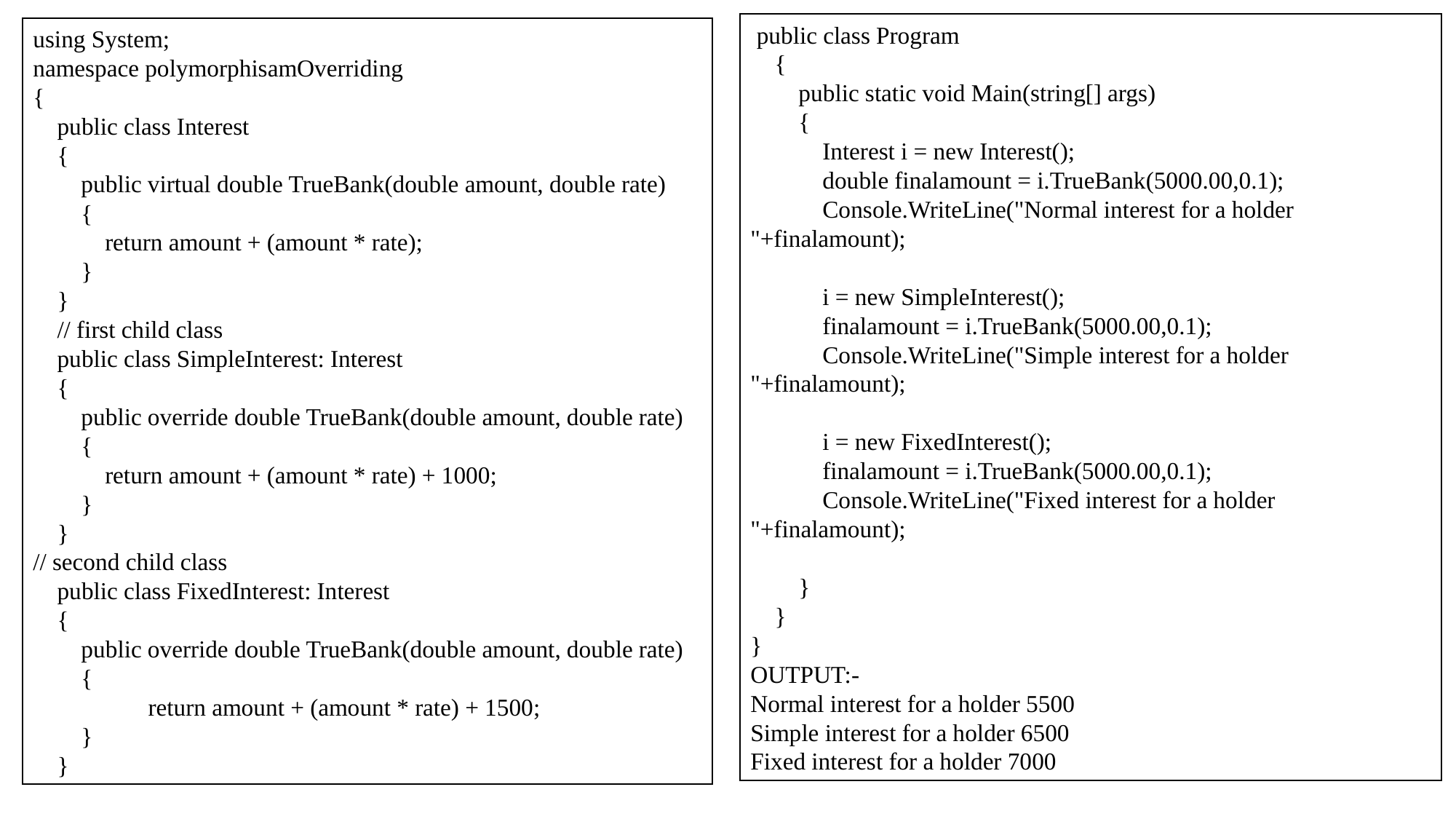

public class Program
    {
        public static void Main(string[] args)
        {
            Interest i = new Interest();
            double finalamount = i.TrueBank(5000.00,0.1);
            Console.WriteLine("Normal interest for a holder "+finalamount);

            i = new SimpleInterest();
            finalamount = i.TrueBank(5000.00,0.1);
            Console.WriteLine("Simple interest for a holder "+finalamount);

            i = new FixedInterest();
            finalamount = i.TrueBank(5000.00,0.1);
            Console.WriteLine("Fixed interest for a holder "+finalamount);

        }
    }
}
OUTPUT:-
Normal interest for a holder 5500
Simple interest for a holder 6500
Fixed interest for a holder 7000
using System;
namespace polymorphisamOverriding
{
    public class Interest
    {
        public virtual double TrueBank(double amount, double rate)
        {
            return amount + (amount * rate);
        }
    }
    // first child class
    public class SimpleInterest: Interest
    {
        public override double TrueBank(double amount, double rate)
        {
            return amount + (amount * rate) + 1000;
        }
    }
// second child class
    public class FixedInterest: Interest
    {
        public override double TrueBank(double amount, double rate)
        {
	 return amount + (amount * rate) + 1500;
        }
    }